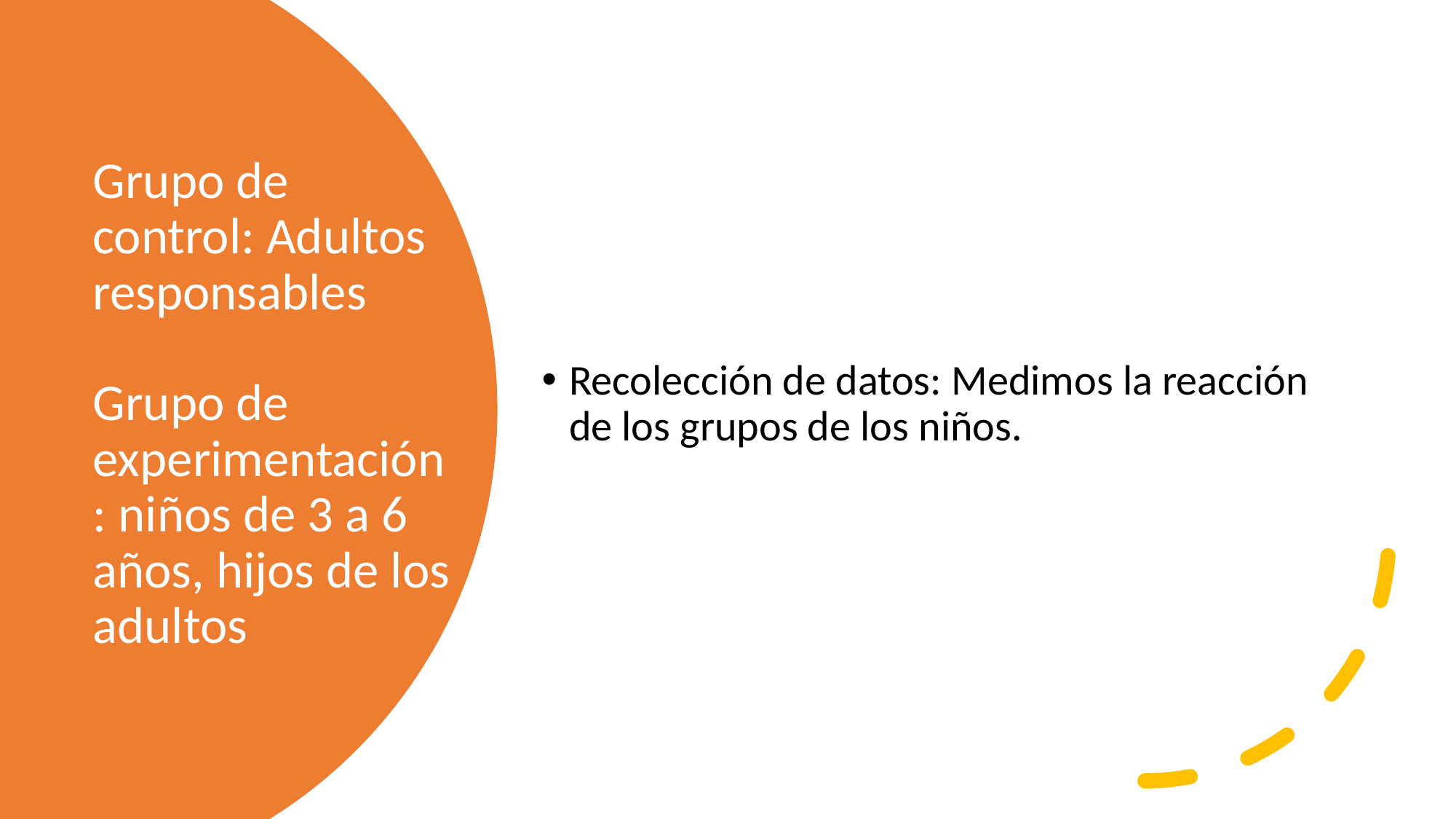

Recolección de datos: Medimos la reacción de los grupos de los niños.
# Grupo de control: Adultos responsables Grupo de experimentación: niños de 3 a 6 años, hijos de los adultos